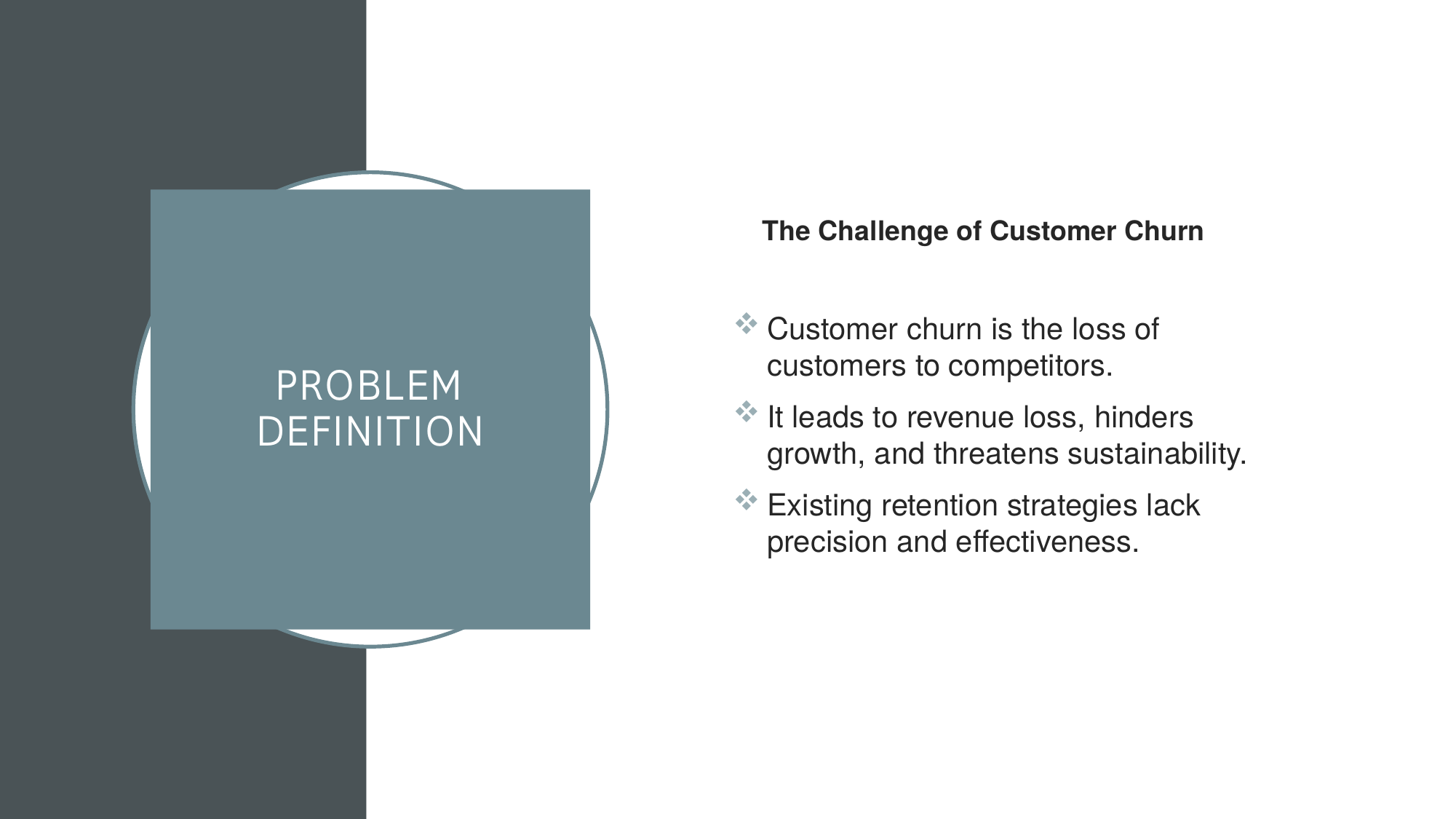

The Challenge of Customer Churn

Customer churn is the loss of customers to competitors.
It leads to revenue loss, hinders growth, and threatens sustainability.
Existing retention strategies lack precision and effectiveness.

# Problem Definition